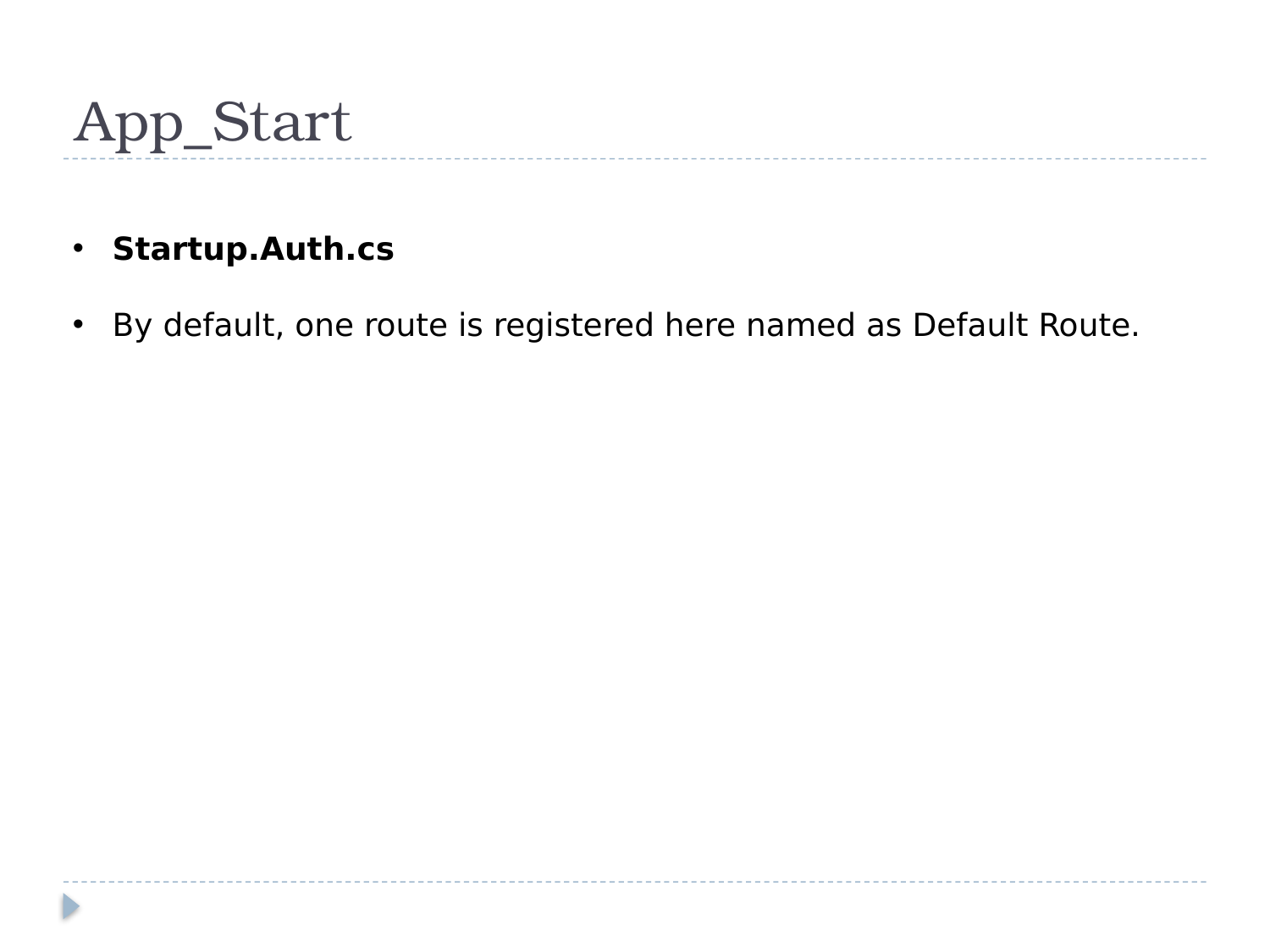

# App_Start
Startup.Auth.cs

By default, one route is registered here named as Default Route.